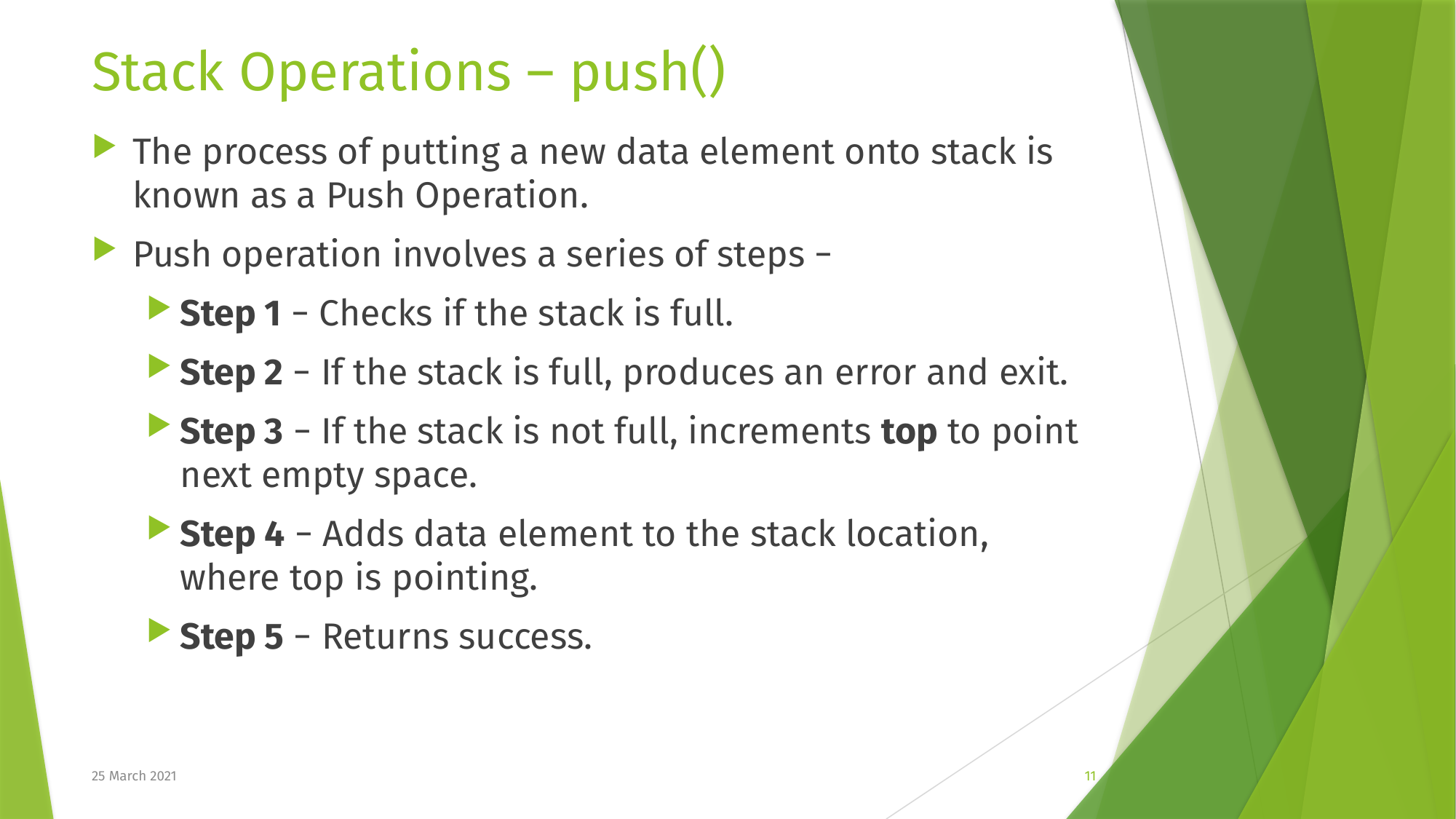

# Stack Operations – push()
The process of putting a new data element onto stack is known as a Push Operation.
Push operation involves a series of steps −
Step 1 − Checks if the stack is full.
Step 2 − If the stack is full, produces an error and exit.
Step 3 − If the stack is not full, increments top to point next empty space.
Step 4 − Adds data element to the stack location, where top is pointing.
Step 5 − Returns success.
25 March 2021
11